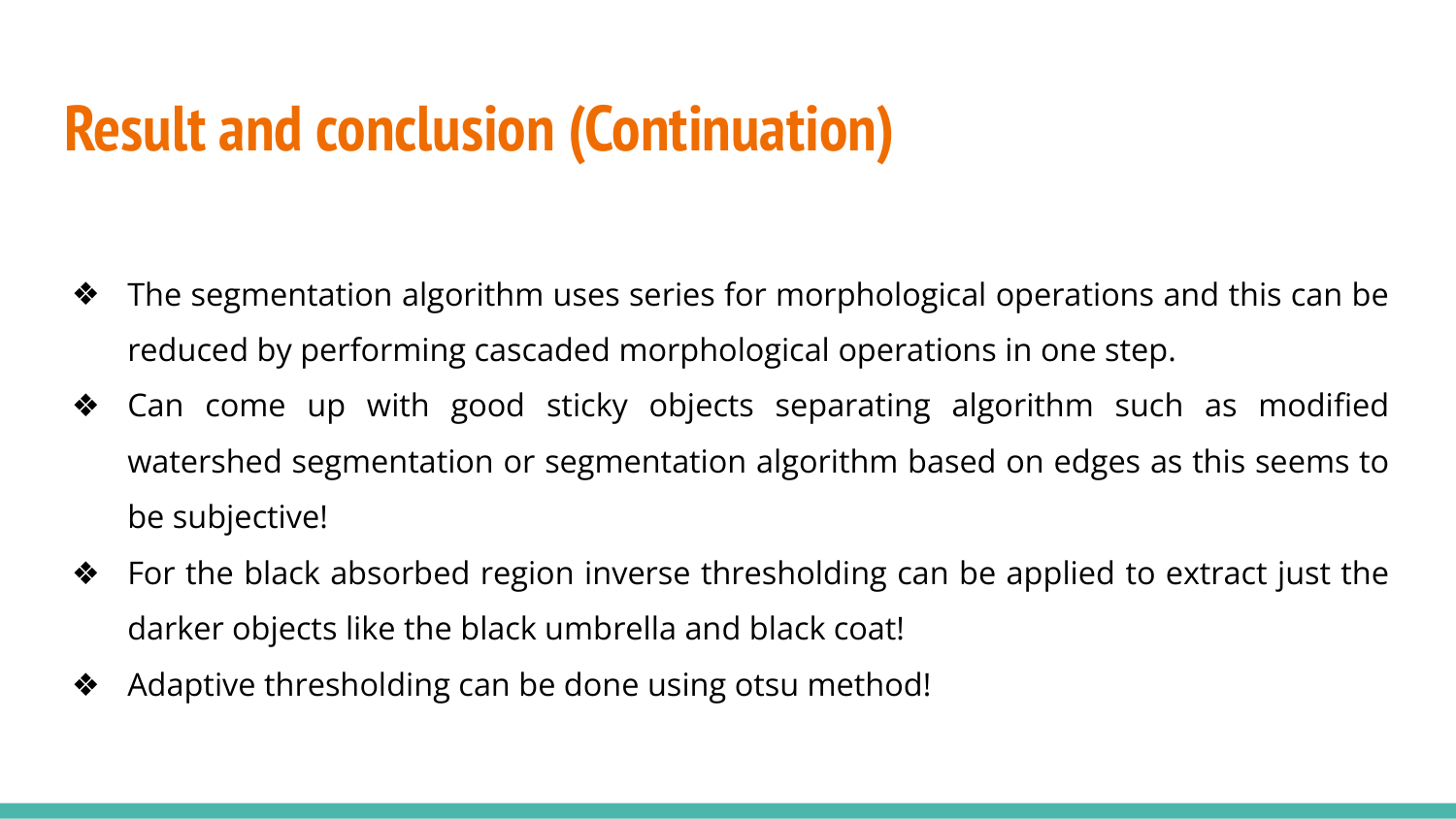

# Result and conclusion (Continuation)

The segmentation algorithm uses series for morphological operations and this can be reduced by performing cascaded morphological operations in one step.
Can come up with good sticky objects separating algorithm such as modified watershed segmentation or segmentation algorithm based on edges as this seems to be subjective!
For the black absorbed region inverse thresholding can be applied to extract just the darker objects like the black umbrella and black coat!
Adaptive thresholding can be done using otsu method!